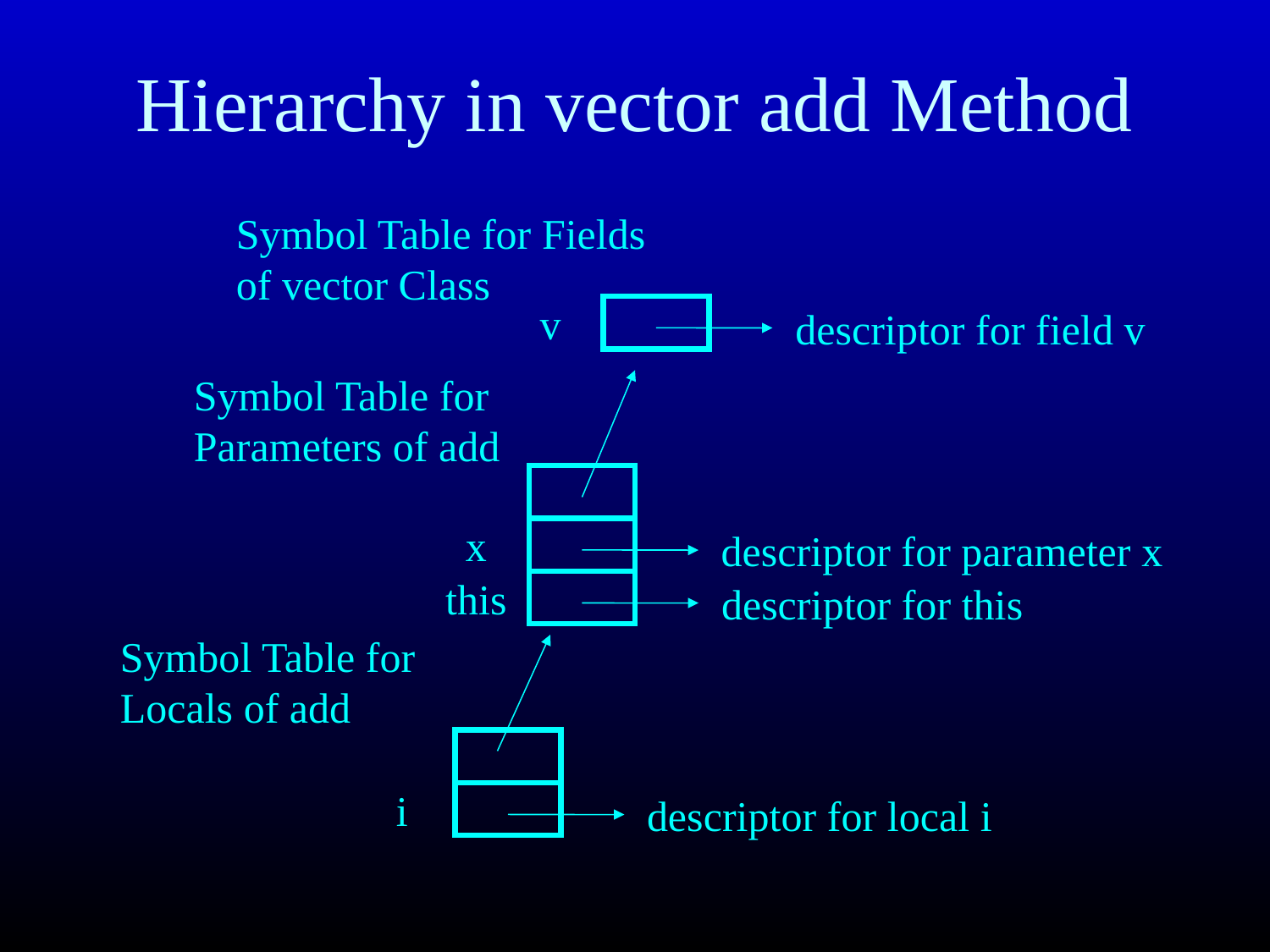

# Hierarchy in vector add Method
Symbol Table for Fields
of vector Class
v

descriptor for field v

Symbol Table for
Parameters of add

x

descriptor for parameter x

this

descriptor for this

Symbol Table for
Locals of add

i

descriptor for local i